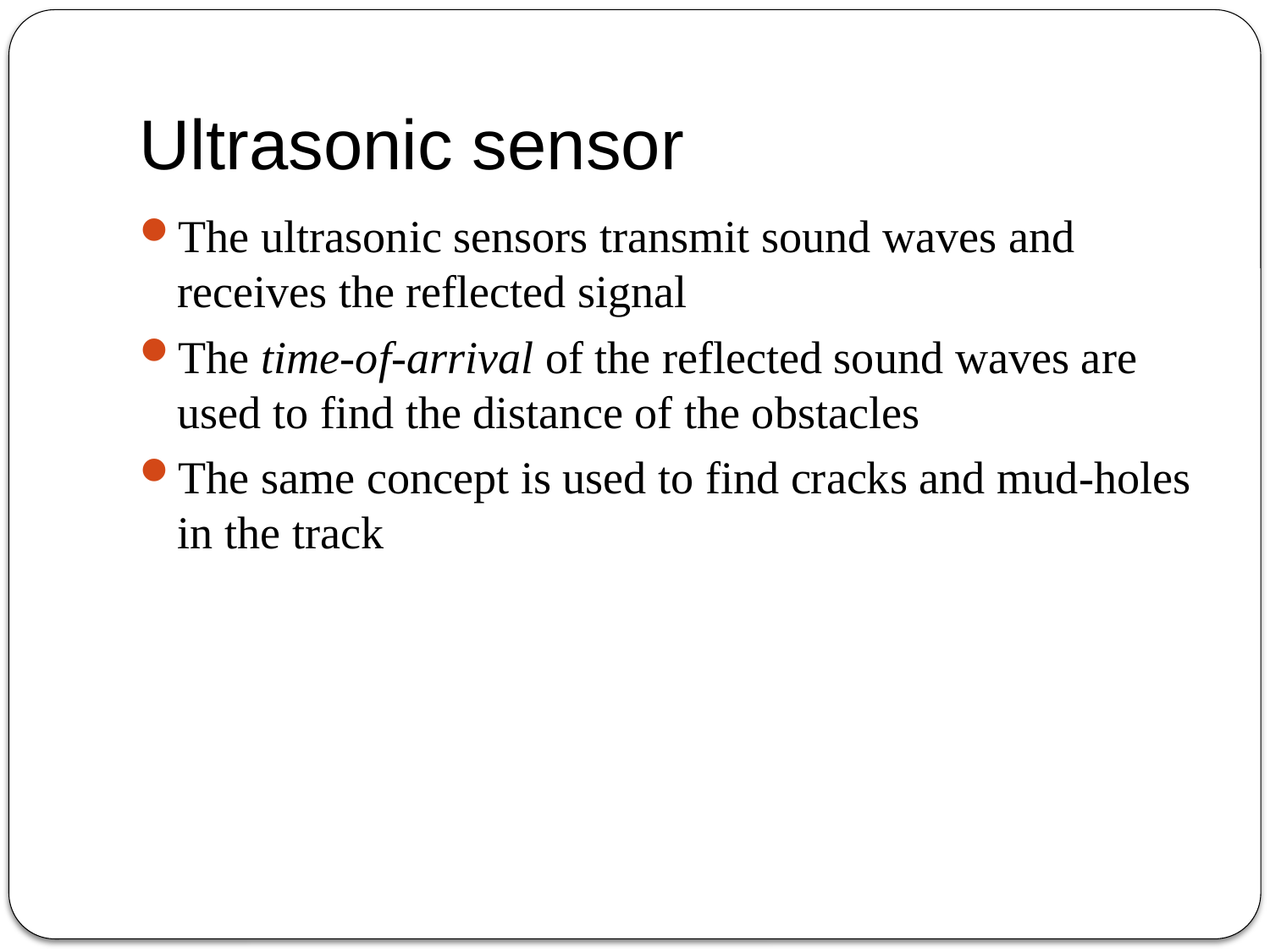

# Ultrasonic sensor

The ultrasonic sensors transmit sound waves and receives the reflected signal
The time-of-arrival of the reflected sound waves are used to find the distance of the obstacles
The same concept is used to find cracks and mud-holes in the track